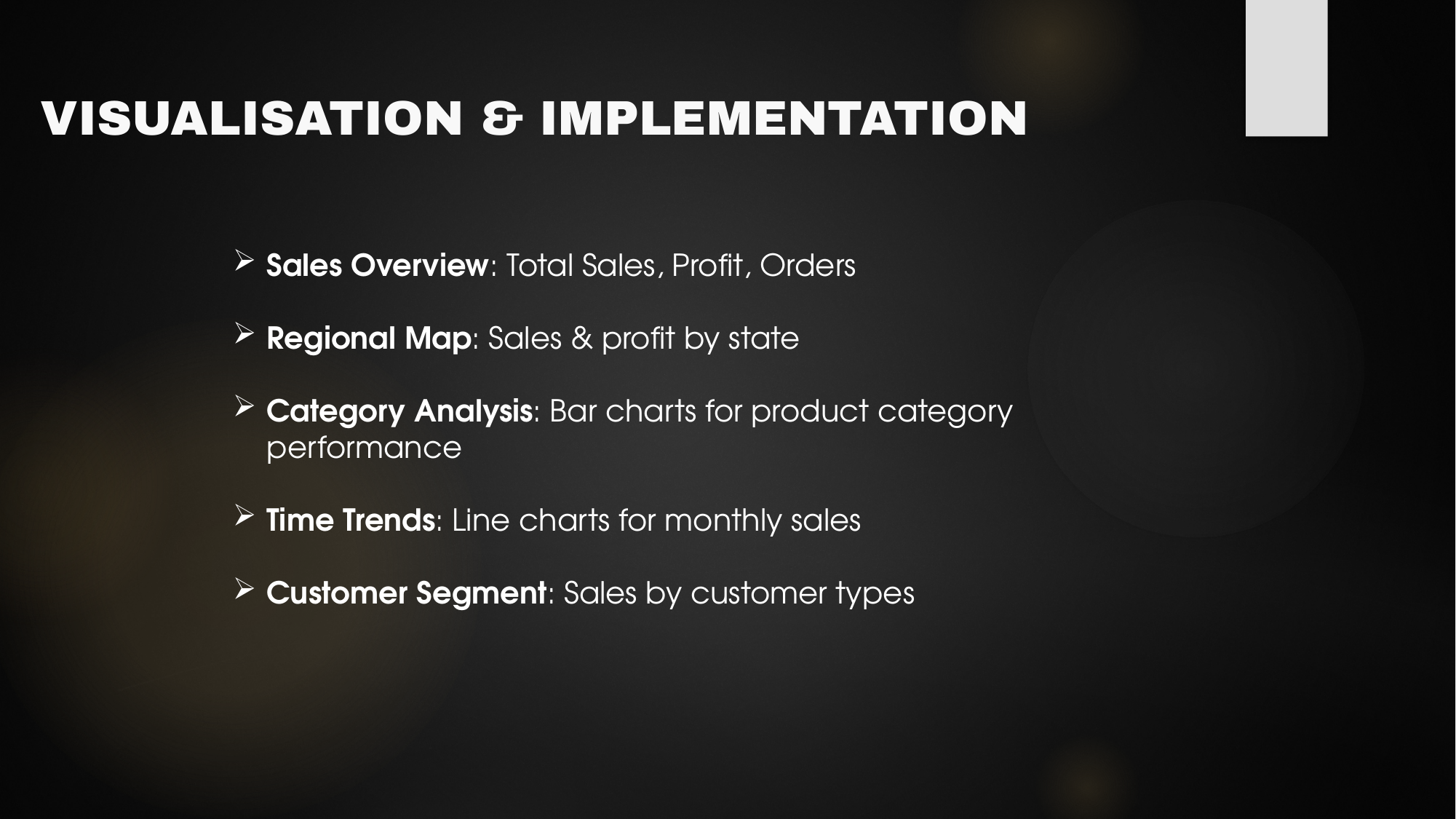

# VISUALISATION & IMPLEMENTATION
Sales Overview: Total Sales, Profit, Orders

Regional Map: Sales & profit by state

Category Analysis: Bar charts for product category performance

Time Trends: Line charts for monthly sales

Customer Segment: Sales by customer types